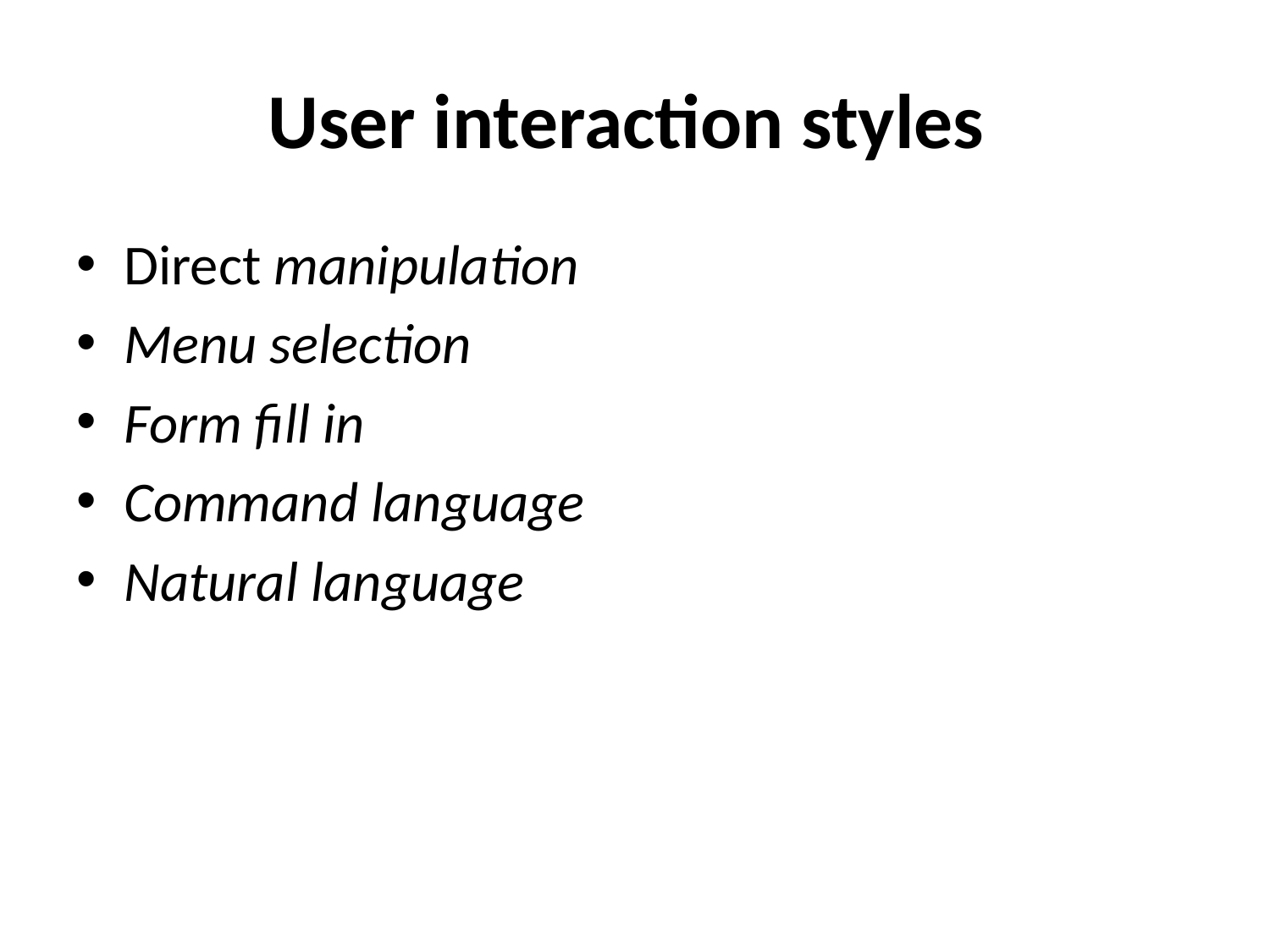

# User interaction styles
Direct manipulation
Menu selection
Form fill in
Command language
Natural language